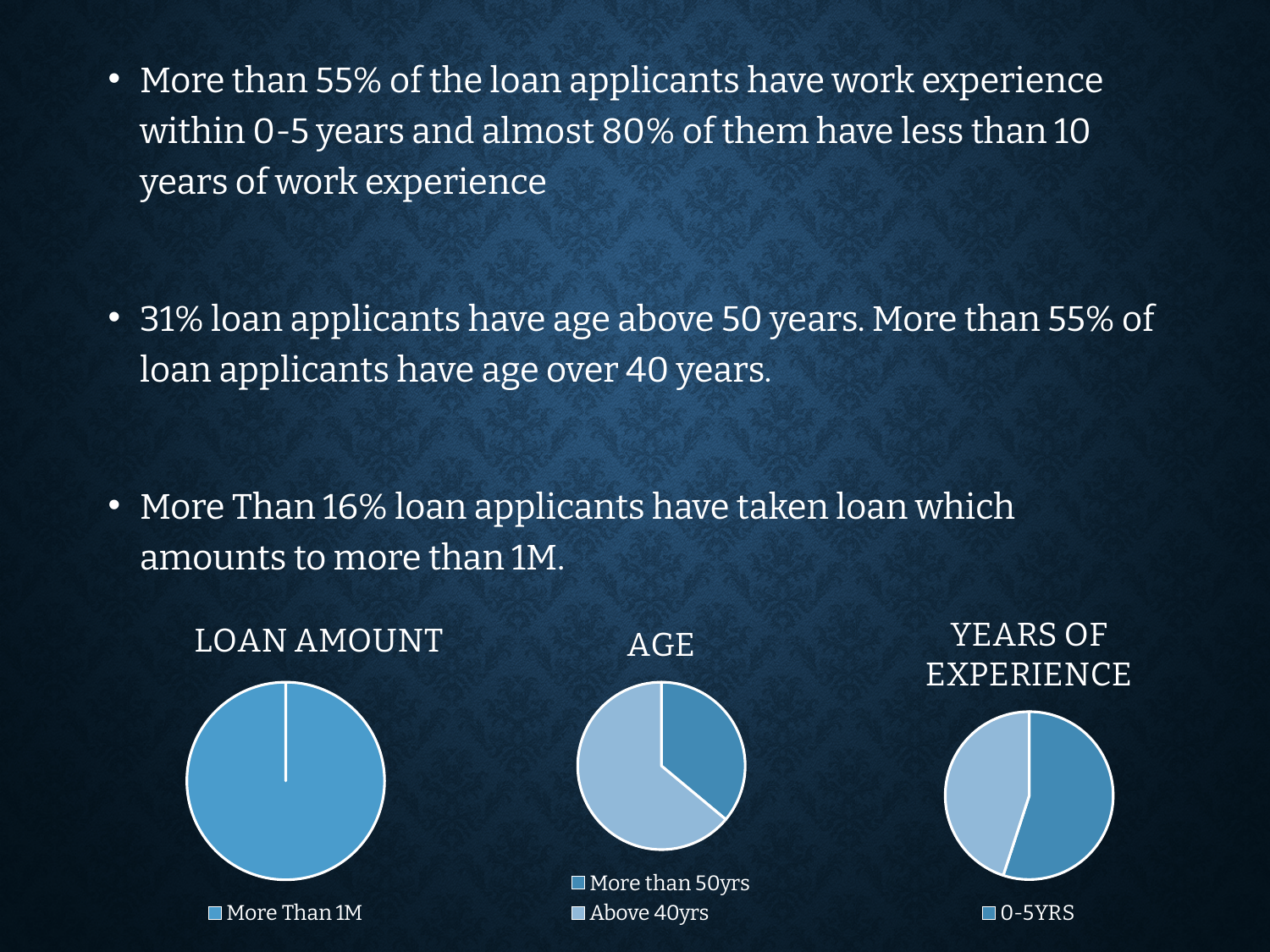

More than 55% of the loan applicants have work experience within 0-5 years and almost 80% of them have less than 10 years of work experience

31% loan applicants have age above 50 years. More than 55% of loan applicants have age over 40 years.

More Than 16% loan applicants have taken loan which amounts to more than 1M.

### Chart:

| Category | YEARS OF EXPERIENCE |
|---|---|
| 0-5YRS | 55.0 |

### Chart:

| Category | LOAN AMOUNT |
|---|---|
| More Than 1M | 0.9 |

### Chart:

| Category | AGE |
|---|---|
| More than 50yrs | 31.0 |
| Above 40yrs | 55.0 |